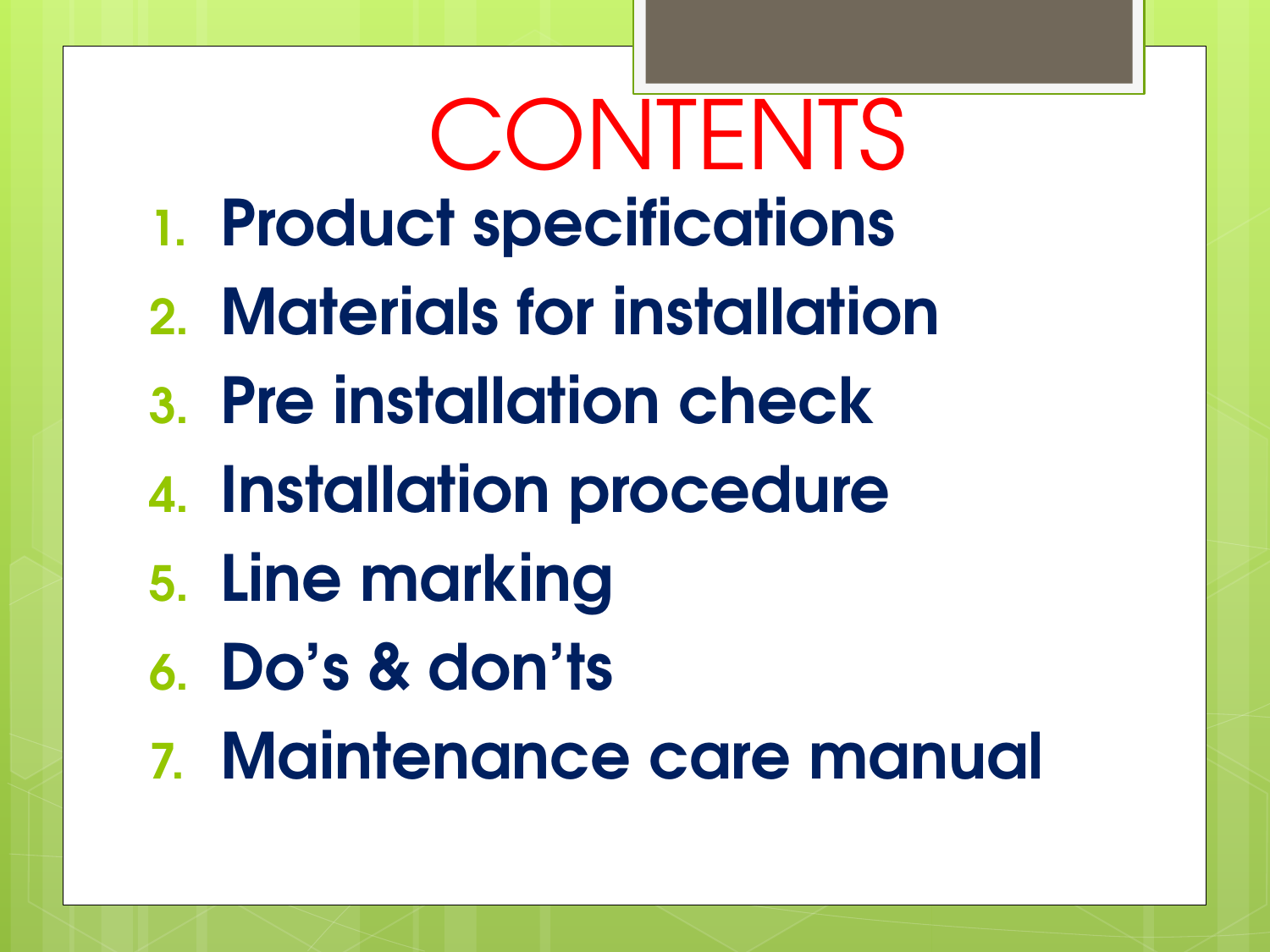

# CONTENTS
Product specifications
Materials for installation
Pre installation check
Installation procedure
Line marking
Do’s & don’ts
Maintenance care manual